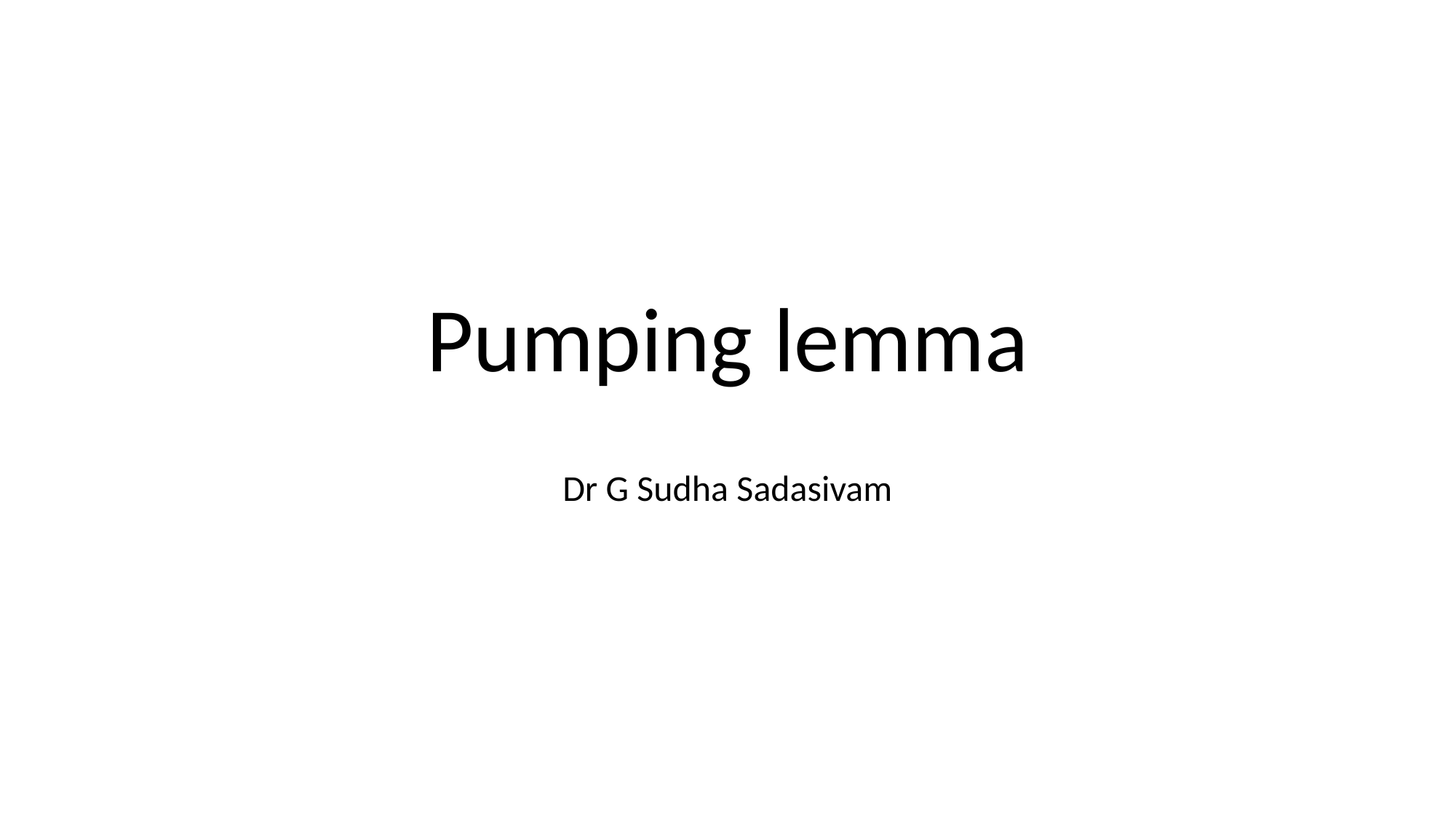

# Pumping lemma
Dr G Sudha Sadasivam